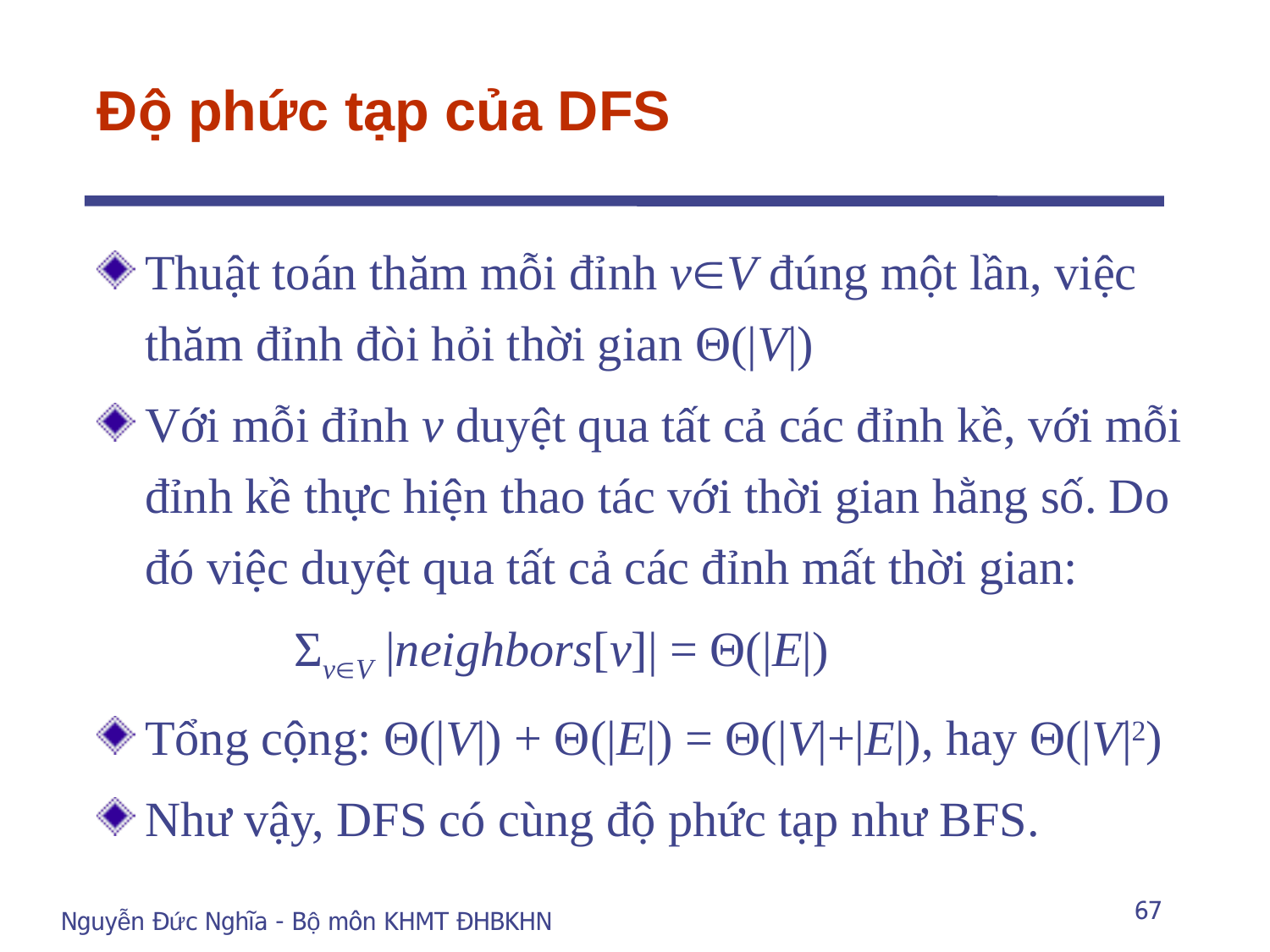

# Độ phức tạp của DFS
Thuật toán thăm mỗi đỉnh v∈V đúng một lần, việc thăm đỉnh đòi hỏi thời gian Θ(|V|)
Với mỗi đỉnh v duyệt qua tất cả các đỉnh kề, với mỗi đỉnh kề thực hiện thao tác với thời gian hằng số. Do đó việc duyệt qua tất cả các đỉnh mất thời gian:
                Σv∈V |neighbors[v]| = Θ(|E|)
Tổng cộng: Θ(|V|) + Θ(|E|) = Θ(|V|+|E|), hay Θ(|V|2)
Như vậy, DFS có cùng độ phức tạp như BFS.
67
Nguyễn Đức Nghĩa - Bộ môn KHMT ĐHBKHN